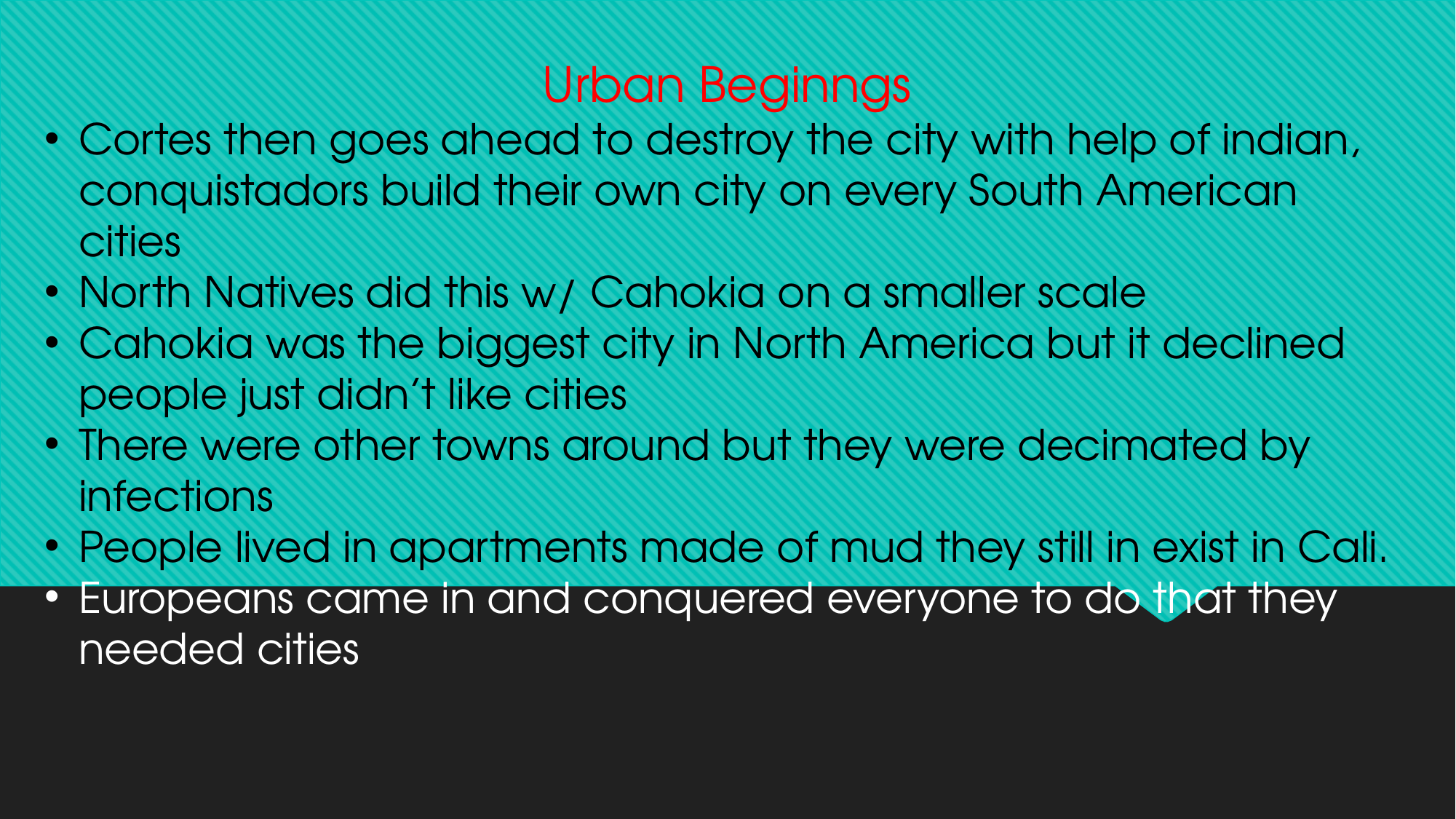

Urban Beginngs
Cortes then goes ahead to destroy the city with help of indian, conquistadors build their own city on every South American cities
North Natives did this w/ Cahokia on a smaller scale
Cahokia was the biggest city in North America but it declined people just didn’t like cities
There were other towns around but they were decimated by infections
People lived in apartments made of mud they still in exist in Cali.
Europeans came in and conquered everyone to do that they needed cities